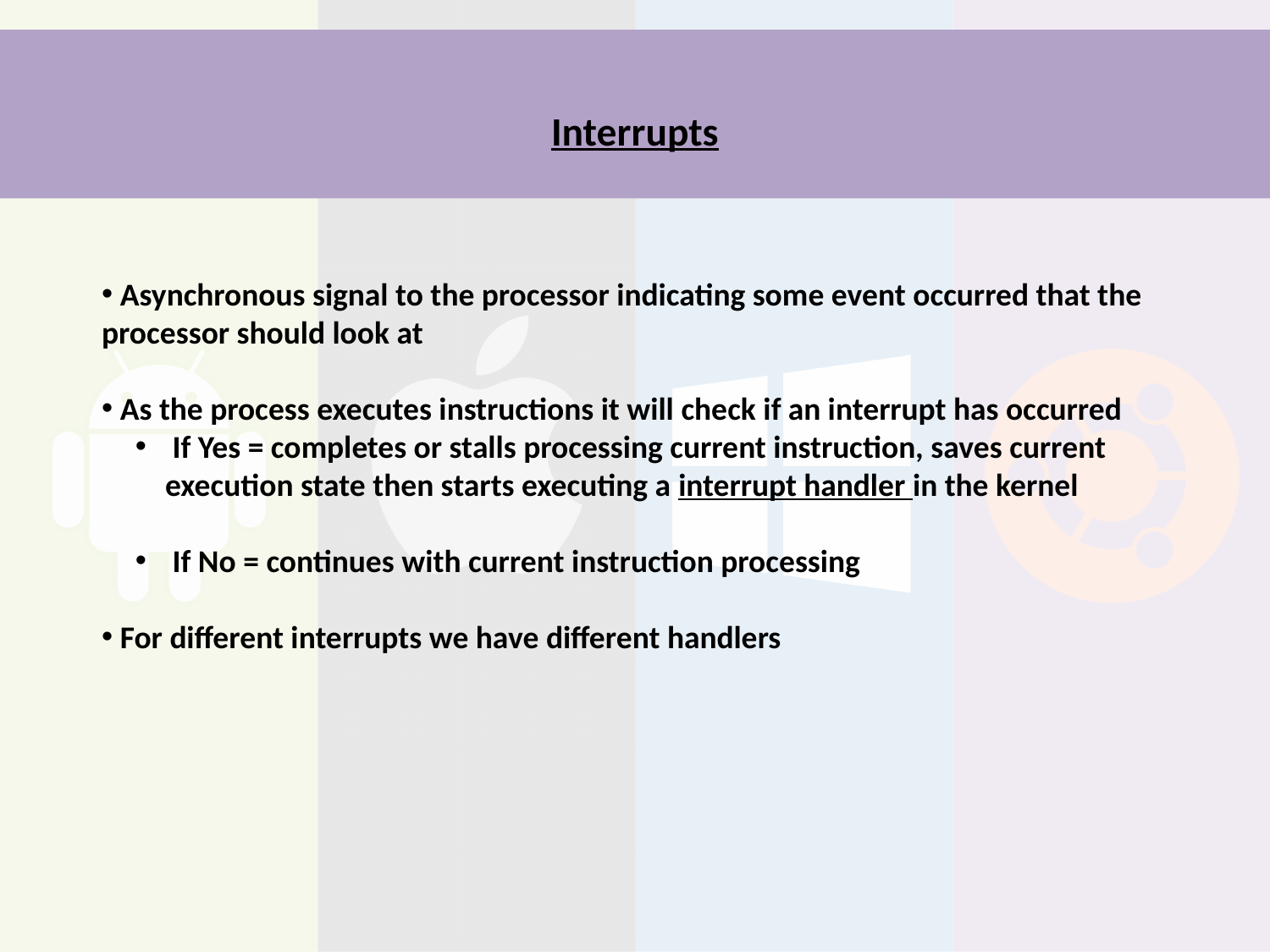

# Interrupts
 Asynchronous signal to the processor indicating some event occurred that the processor should look at

 As the process executes instructions it will check if an interrupt has occurred
 If Yes = completes or stalls processing current instruction, saves current execution state then starts executing a interrupt handler in the kernel

 If No = continues with current instruction processing

 For different interrupts we have different handlers